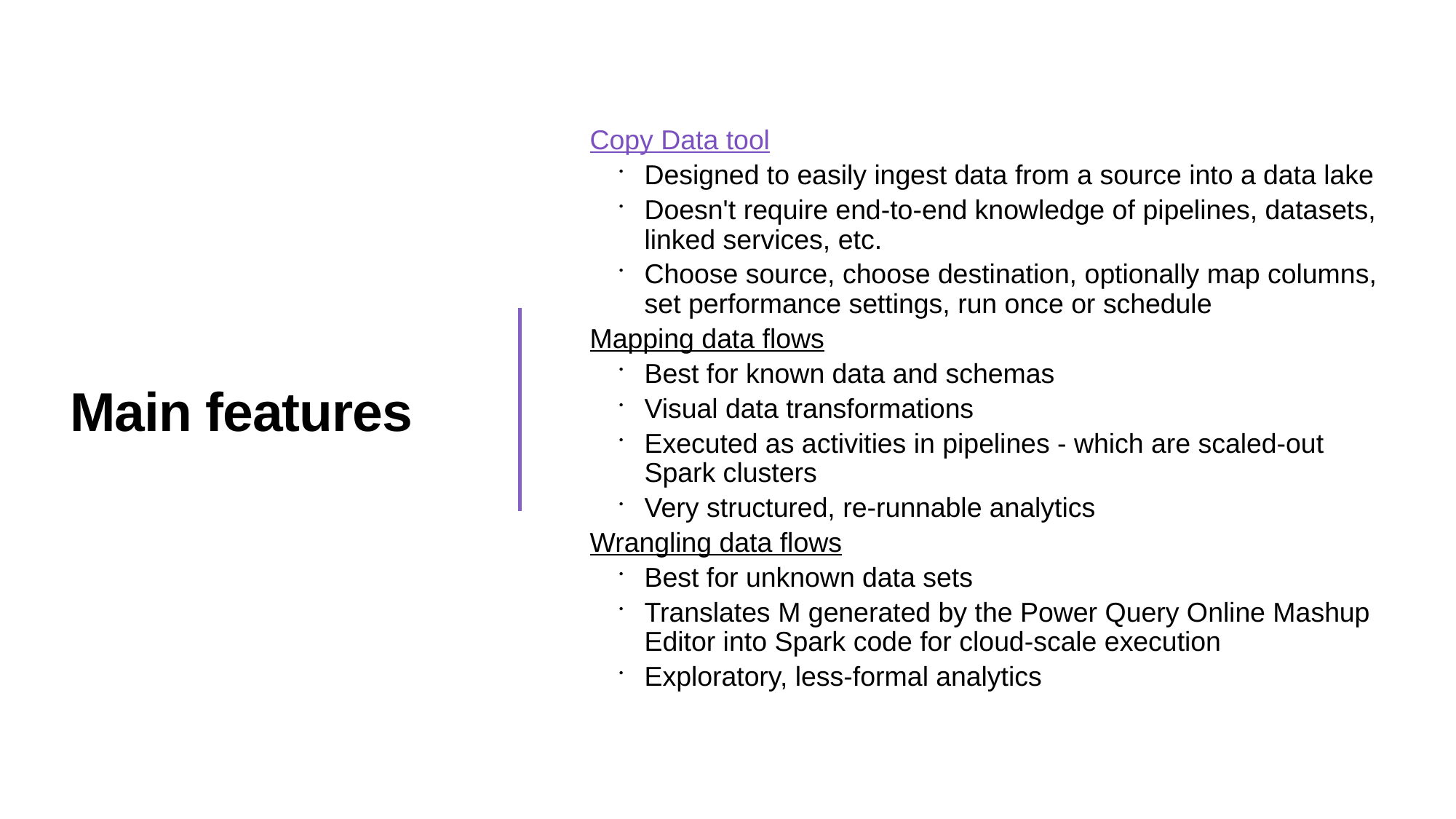

# Main features
Copy Data tool
Designed to easily ingest data from a source into a data lake
Doesn't require end-to-end knowledge of pipelines, datasets, linked services, etc.
Choose source, choose destination, optionally map columns, set performance settings, run once or schedule
Mapping data flows
Best for known data and schemas
Visual data transformations
Executed as activities in pipelines - which are scaled-out Spark clusters
Very structured, re-runnable analytics
Wrangling data flows
Best for unknown data sets
Translates M generated by the Power Query Online Mashup Editor into Spark code for cloud-scale execution
Exploratory, less-formal analytics